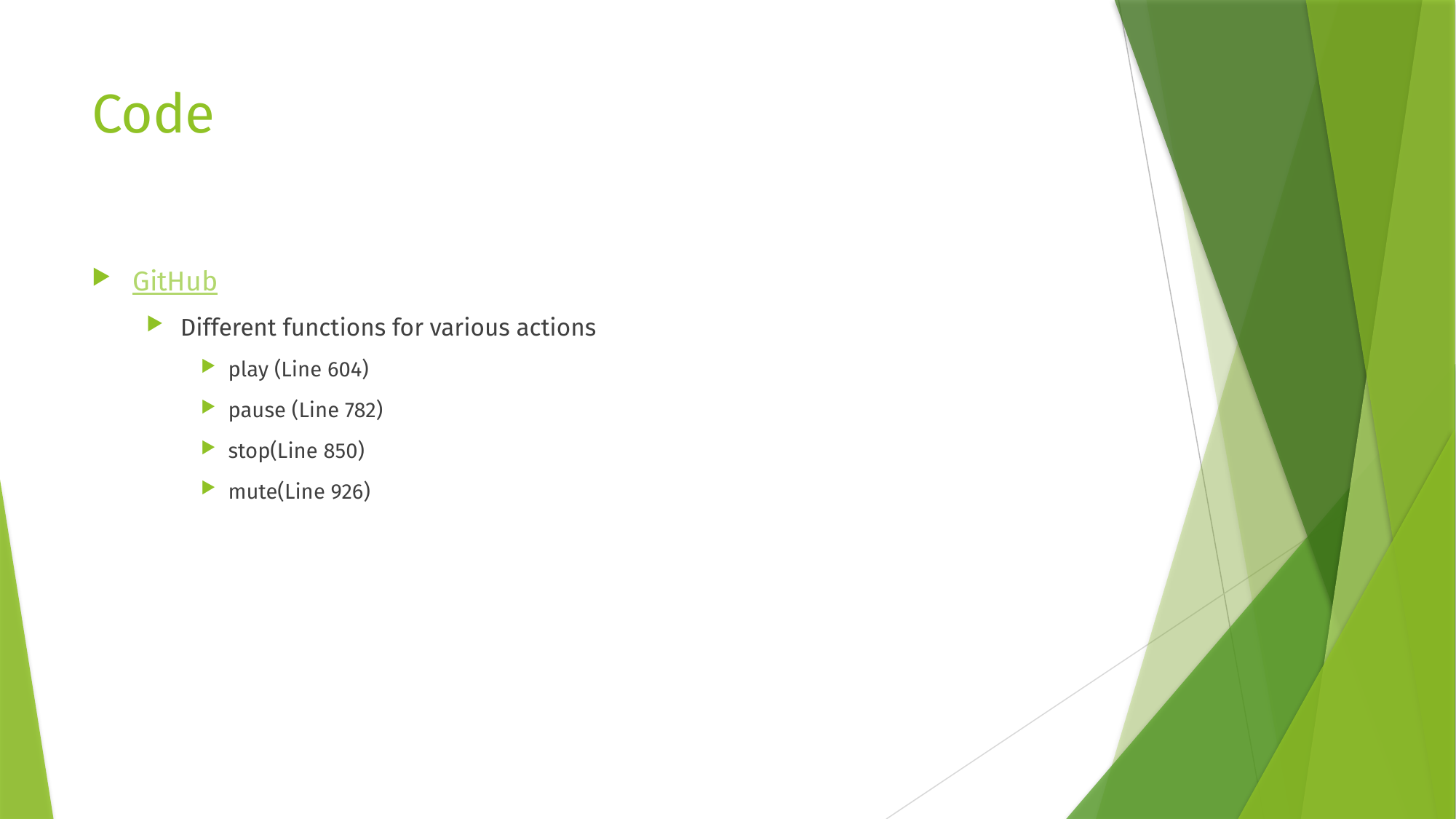

# Code
GitHub
Different functions for various actions
play (Line 604)
pause (Line 782)
stop(Line 850)
mute(Line 926)